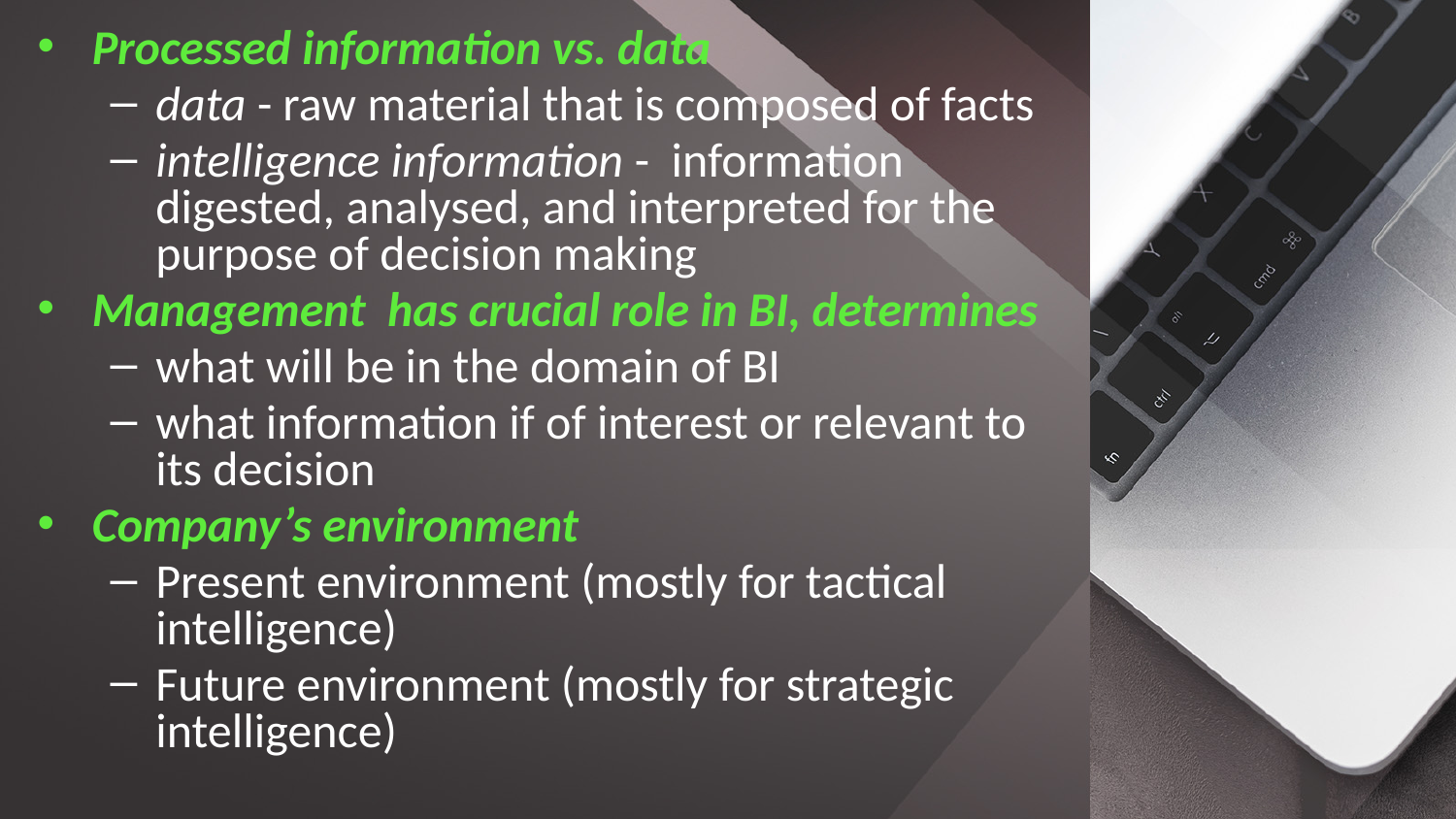

Processed information vs. data
data - raw material that is composed of facts
intelligence information -  information digested, analysed, and interpreted for the purpose of decision making
Management  has crucial role in BI, determines
what will be in the domain of BI
what information if of interest or relevant to its decision
Company’s environment
Present environment (mostly for tactical intelligence)
Future environment (mostly for strategic intelligence)